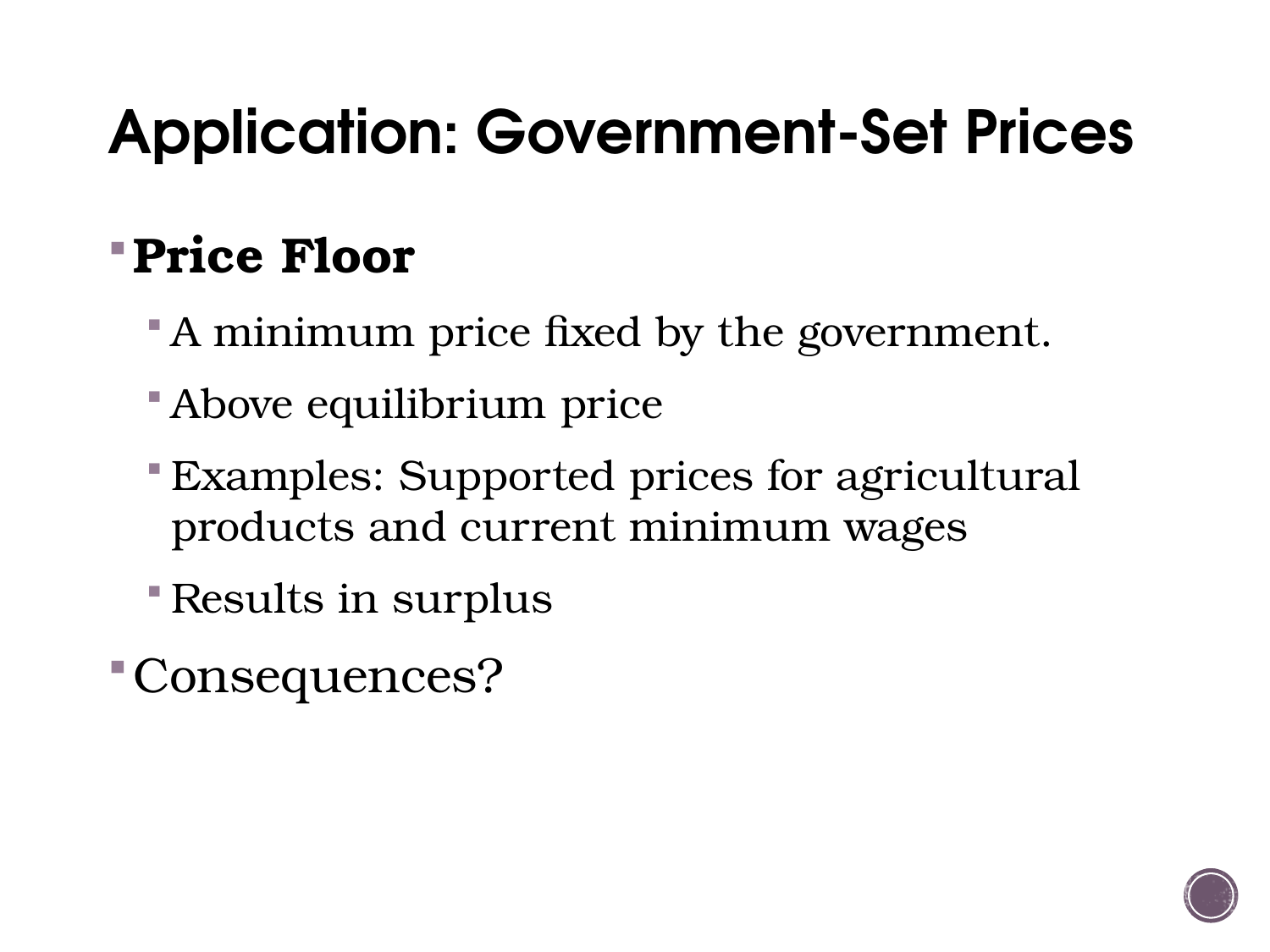

# Application: Government-Set Prices
Price Floor
A minimum price fixed by the government.
Above equilibrium price
Examples: Supported prices for agricultural products and current minimum wages
Results in surplus
Consequences?